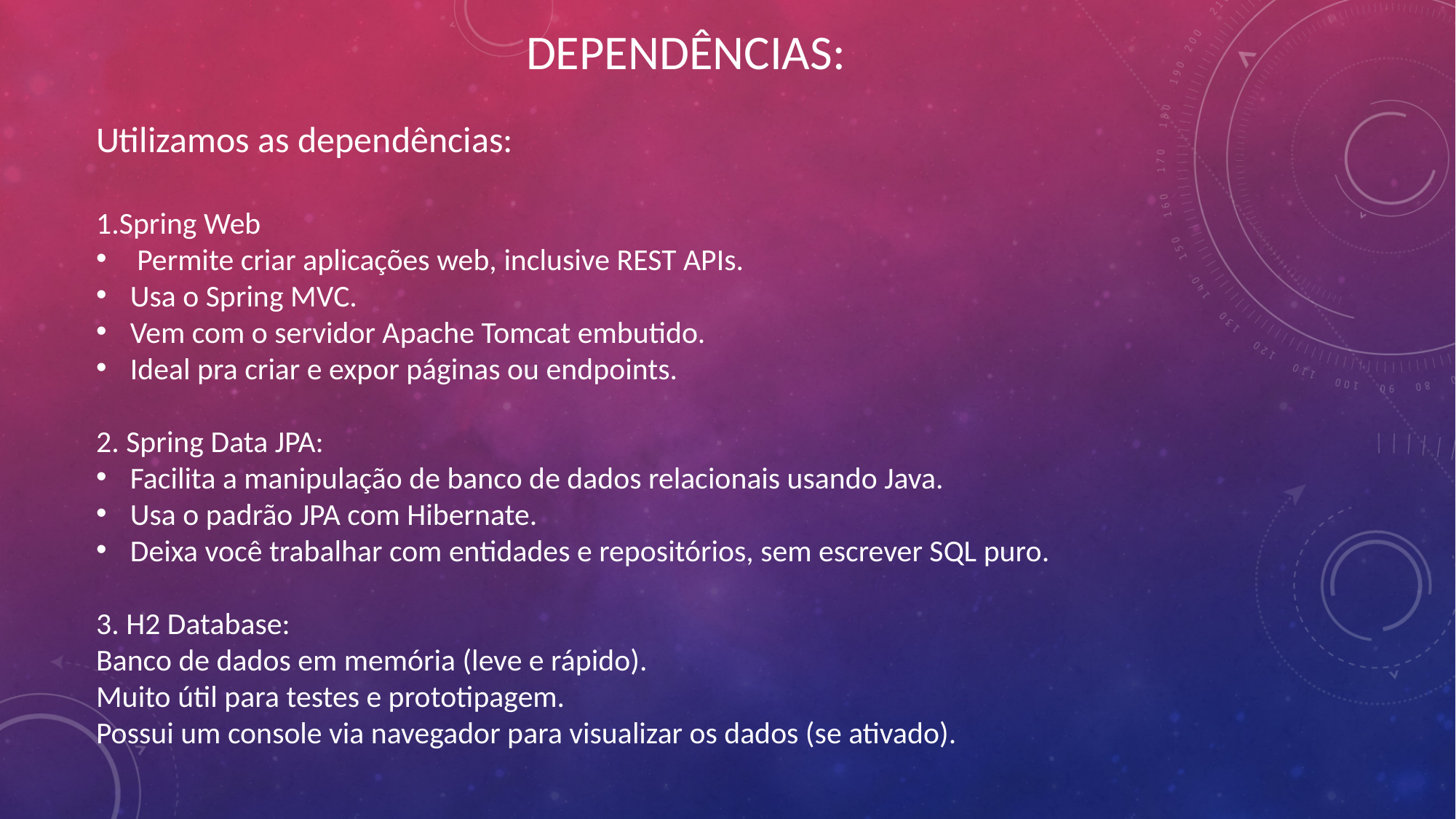

DEPENDÊNCIAS:

Utilizamos as dependências:

1.Spring Web
Permite criar aplicações web, inclusive REST APIs.
Usa o Spring MVC.
Vem com o servidor Apache Tomcat embutido.
Ideal pra criar e expor páginas ou endpoints.

2. Spring Data JPA:
Facilita a manipulação de banco de dados relacionais usando Java.
Usa o padrão JPA com Hibernate.
Deixa você trabalhar com entidades e repositórios, sem escrever SQL puro.

3. H2 Database:
Banco de dados em memória (leve e rápido).
Muito útil para testes e prototipagem.
Possui um console via navegador para visualizar os dados (se ativado).